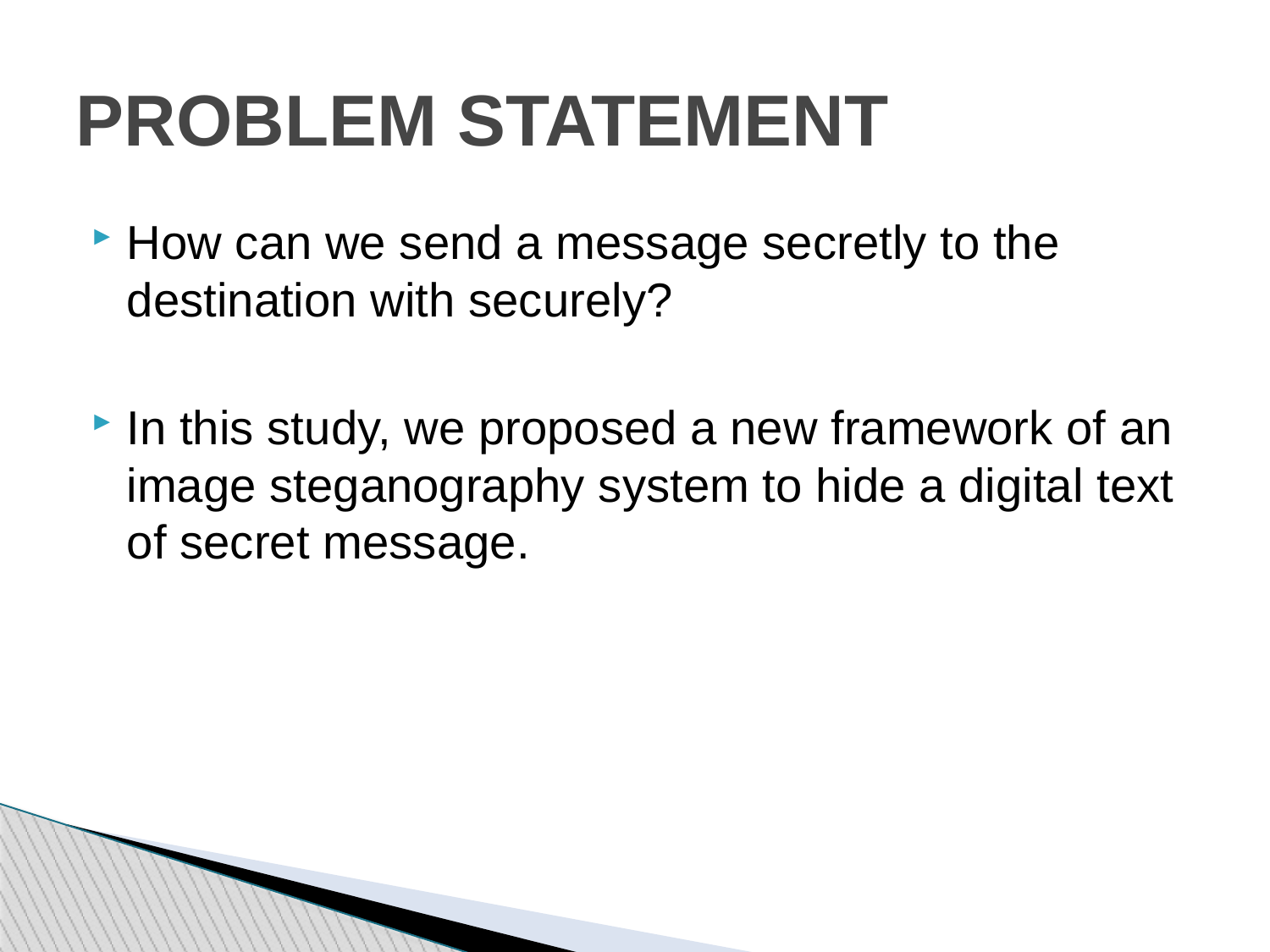

PROBLEM STATEMENT
How can we send a message secretly to the destination with securely?

In this study, we proposed a new framework of an image steganography system to hide a digital text of secret message.